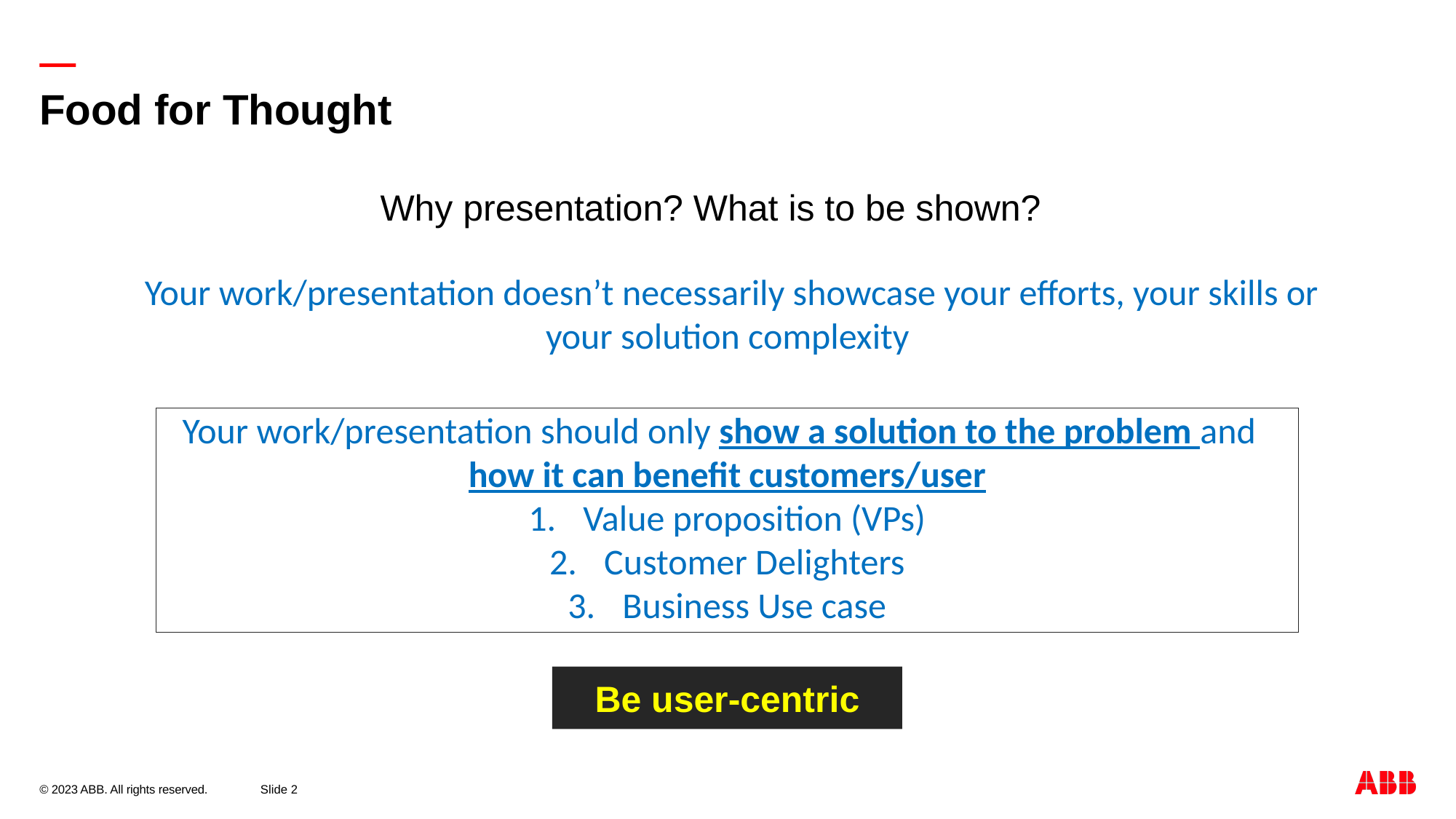

# Food for Thought
Why presentation? What is to be shown?
Your work/presentation doesn’t necessarily showcase your efforts, your skills or your solution complexity
Your work/presentation should only show a solution to the problem and   how it can benefit customers/user
Value proposition (VPs)
Customer Delighters
Business Use case
Be user-centric
November 7, 2023
Slide 2